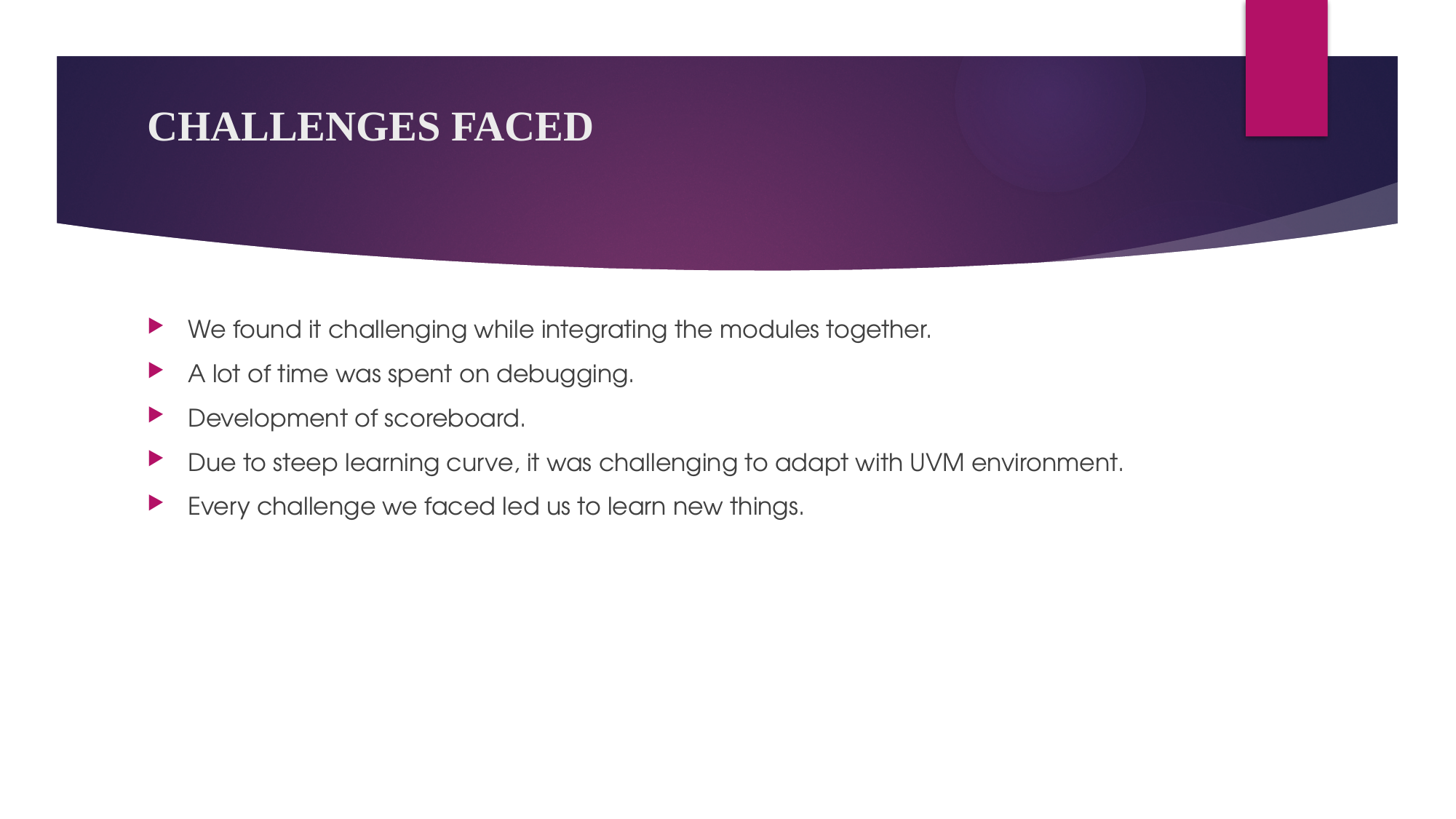

# CHALLENGES FACED

We found it challenging while integrating the modules together.
A lot of time was spent on debugging.
Development of scoreboard.
Due to steep learning curve, it was challenging to adapt with UVM environment.
Every challenge we faced led us to learn new things.